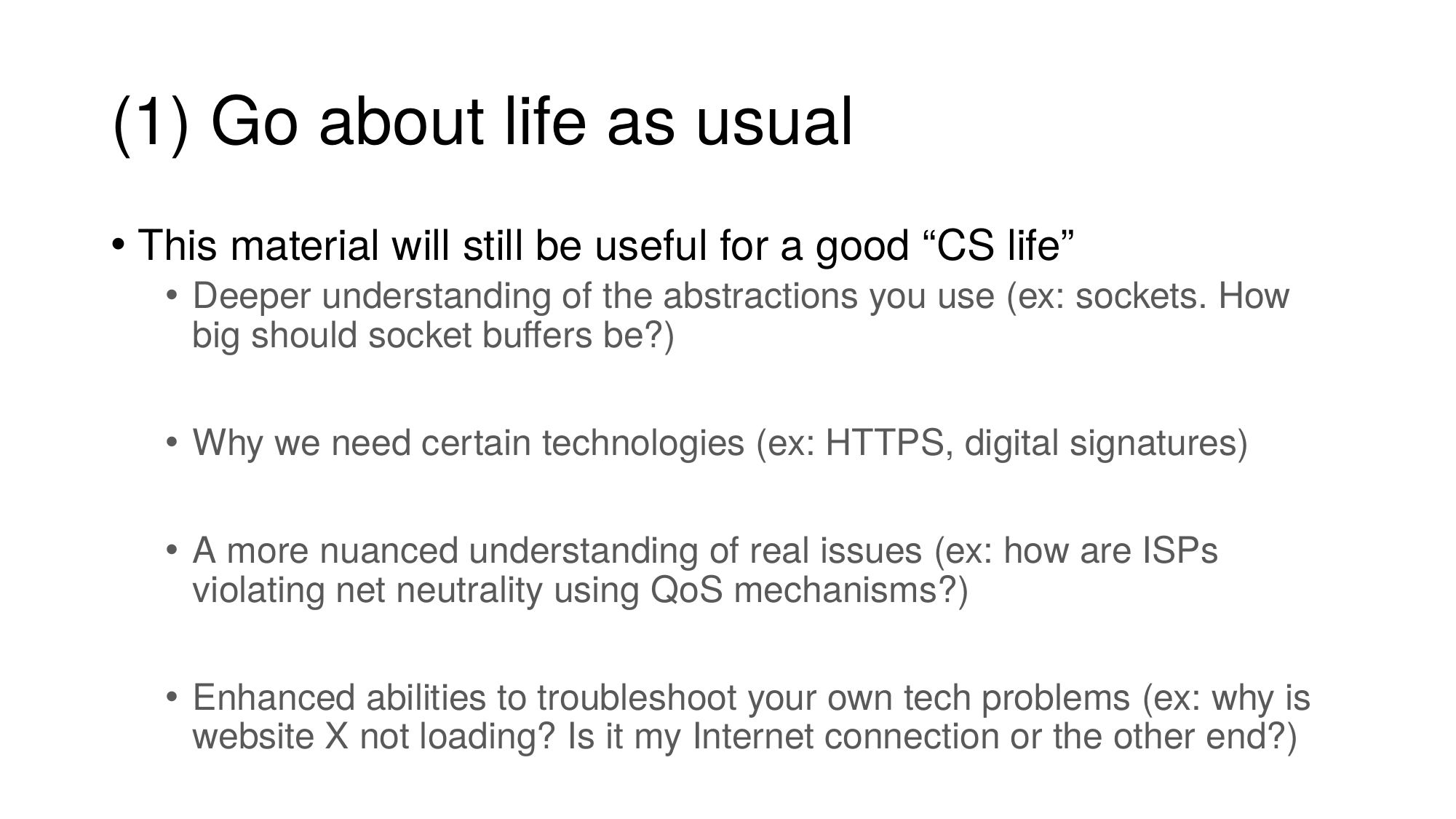

# (1) Go about life as usual
This material will still be useful for a good “CS life”
Deeper understanding of the abstractions you use (ex: sockets. How big should socket buffers be?)

Why we need certain technologies (ex: HTTPS, digital signatures)

A more nuanced understanding of real issues (ex: how are ISPs violating net neutrality using QoS mechanisms?)

Enhanced abilities to troubleshoot your own tech problems (ex: why is website X not loading? Is it my Internet connection or the other end?)